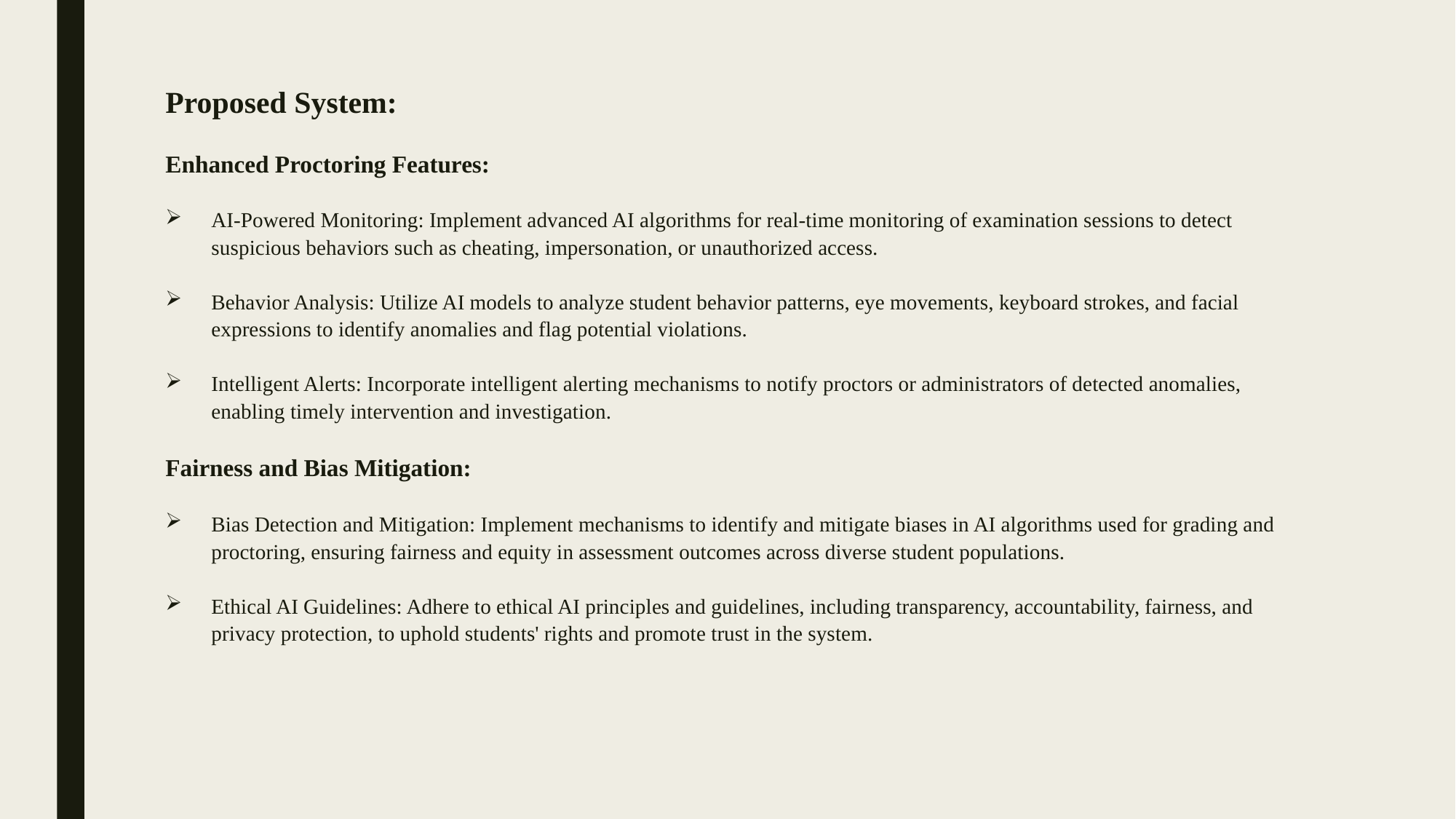

Proposed System:
Enhanced Proctoring Features:
AI-Powered Monitoring: Implement advanced AI algorithms for real-time monitoring of examination sessions to detect suspicious behaviors such as cheating, impersonation, or unauthorized access.
Behavior Analysis: Utilize AI models to analyze student behavior patterns, eye movements, keyboard strokes, and facial expressions to identify anomalies and flag potential violations.
Intelligent Alerts: Incorporate intelligent alerting mechanisms to notify proctors or administrators of detected anomalies, enabling timely intervention and investigation.
Fairness and Bias Mitigation:
Bias Detection and Mitigation: Implement mechanisms to identify and mitigate biases in AI algorithms used for grading and proctoring, ensuring fairness and equity in assessment outcomes across diverse student populations.
Ethical AI Guidelines: Adhere to ethical AI principles and guidelines, including transparency, accountability, fairness, and privacy protection, to uphold students' rights and promote trust in the system.